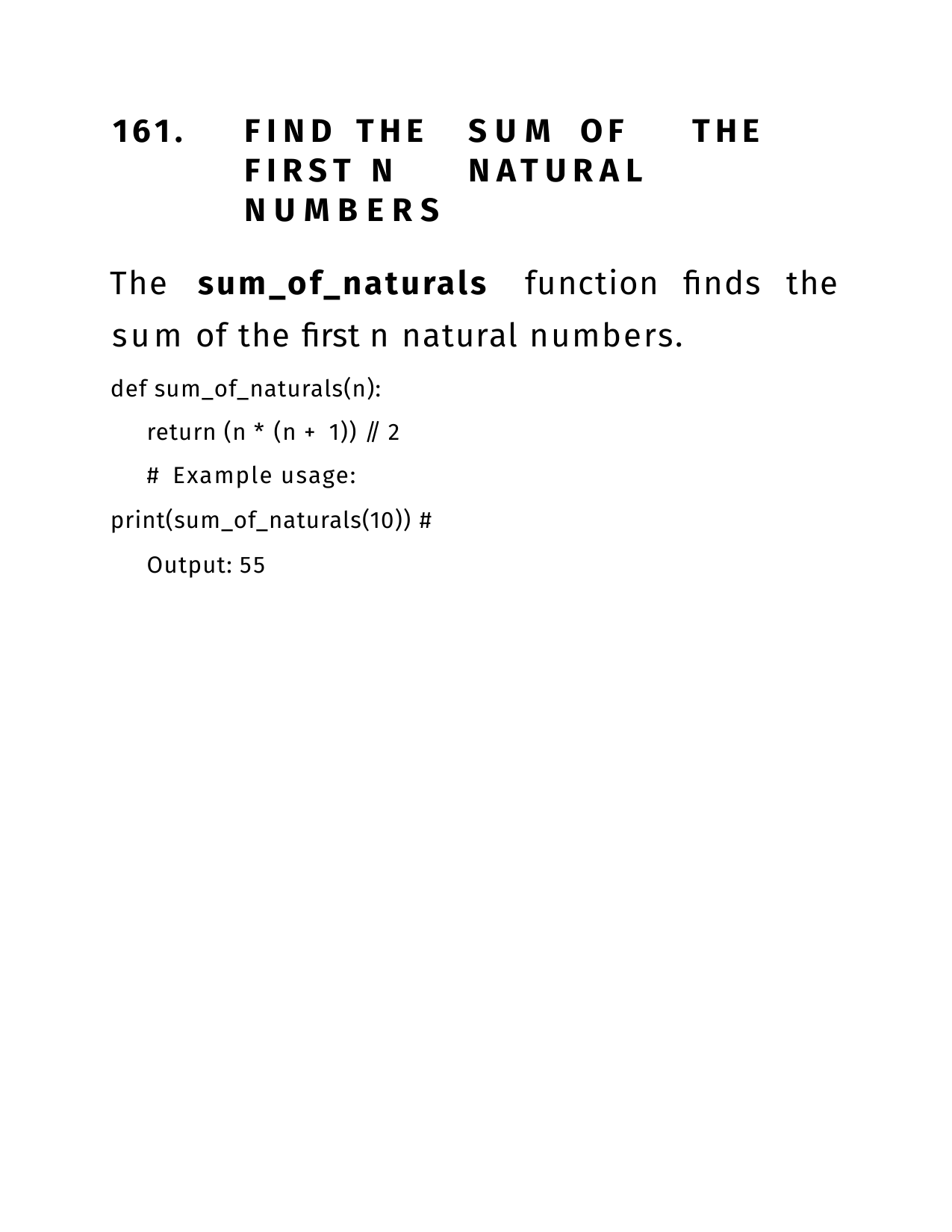

161.	FIND	THE	SUM	OF	THE	FIRST N	NATURAL	NUMBERS
The	sum_of_naturals	function	finds	the sum of the first n natural numbers.
def sum_of_naturals(n): return (n * (n + 1)) // 2 # Example usage:
print(sum_of_naturals(10)) # Output: 55